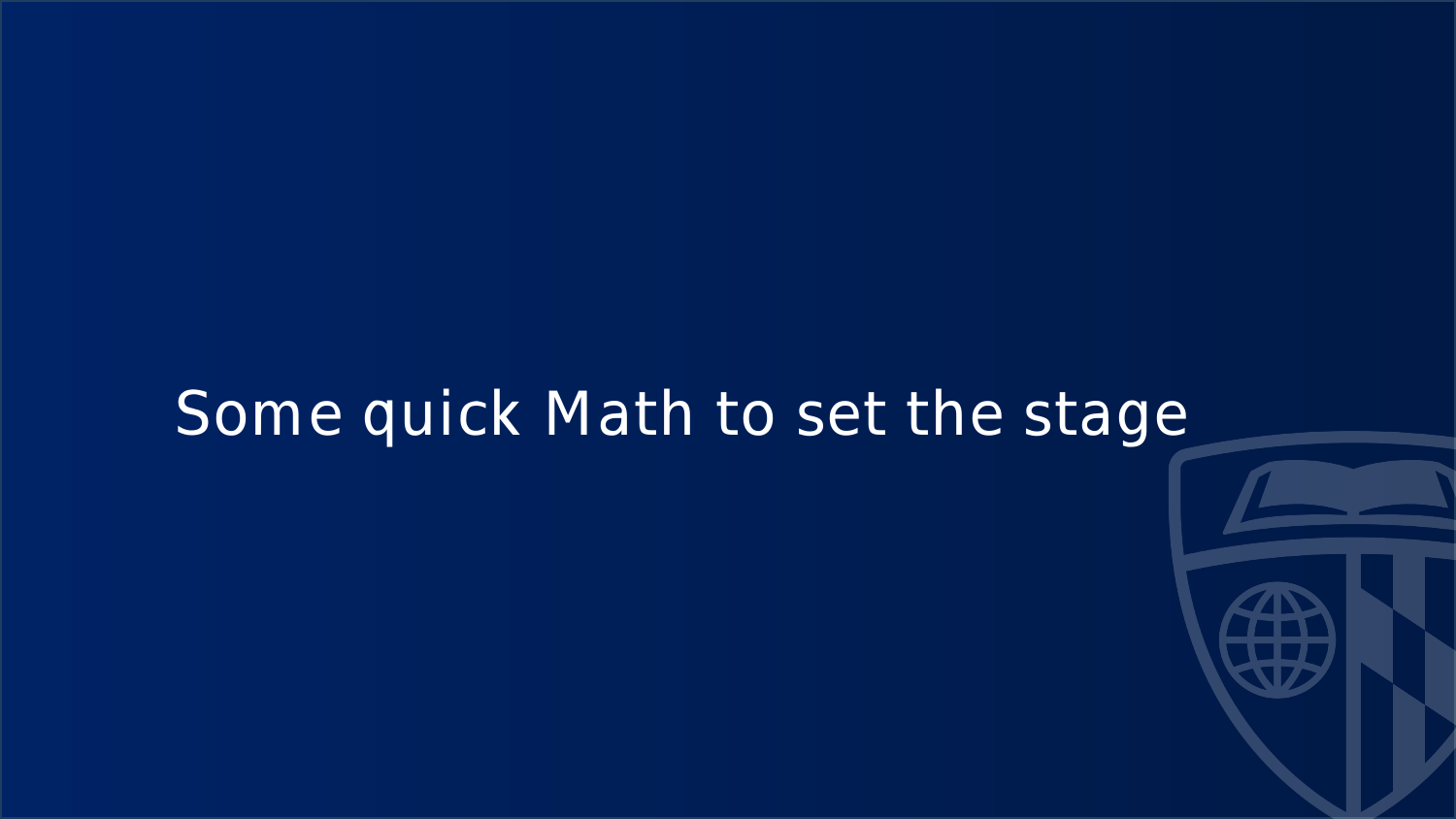

# Some quick Math to set the stage